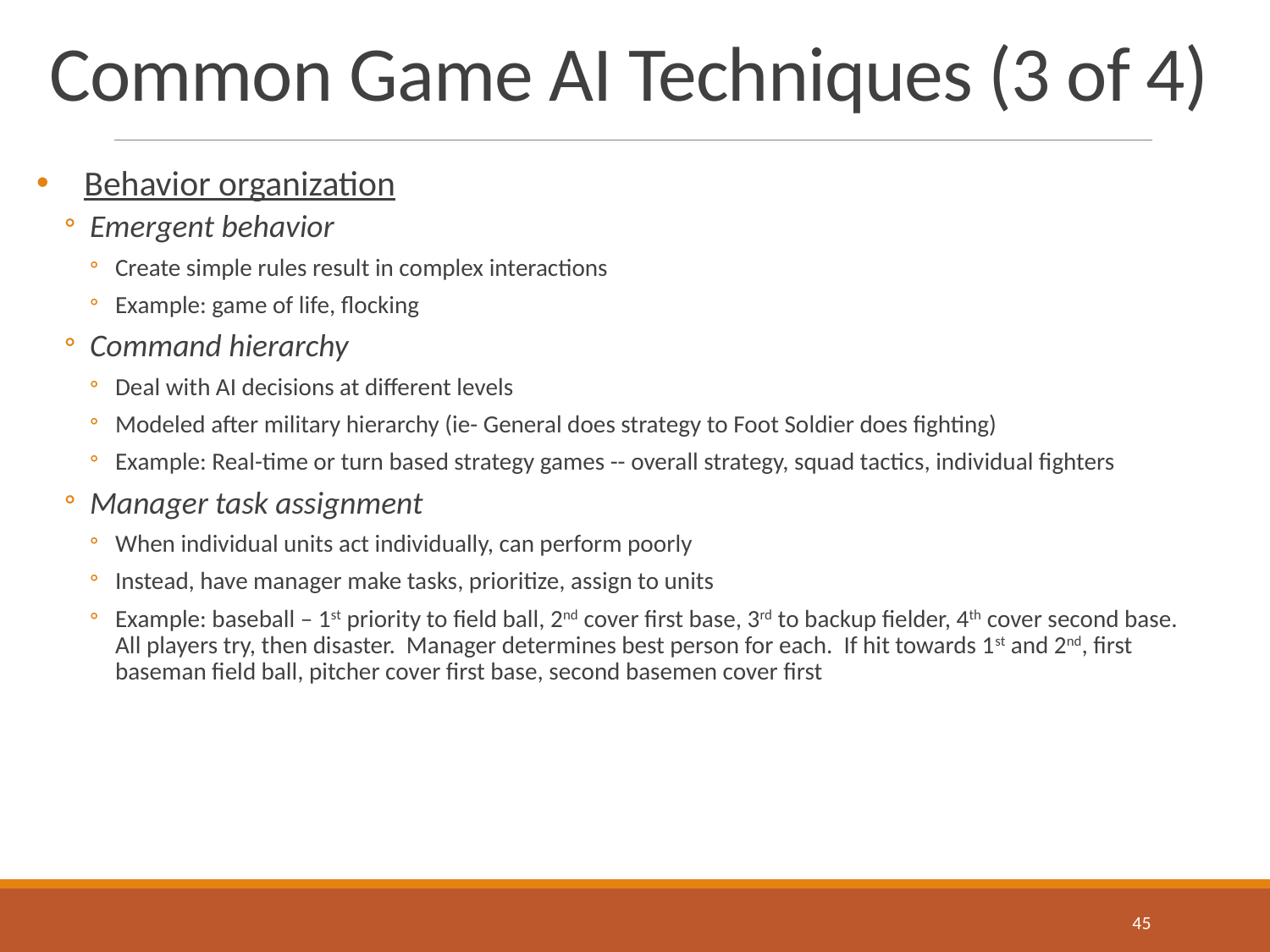

# Common Game AI Techniques (3 of 4)
Behavior organization
Emergent behavior
Create simple rules result in complex interactions
Example: game of life, flocking
Command hierarchy
Deal with AI decisions at different levels
Modeled after military hierarchy (ie- General does strategy to Foot Soldier does fighting)
Example: Real-time or turn based strategy games -- overall strategy, squad tactics, individual fighters
Manager task assignment
When individual units act individually, can perform poorly
Instead, have manager make tasks, prioritize, assign to units
Example: baseball – 1st priority to field ball, 2nd cover first base, 3rd to backup fielder, 4th cover second base.  All players try, then disaster.  Manager determines best person for each.  If hit towards 1st and 2nd, first baseman field ball, pitcher cover first base, second basemen cover first

45